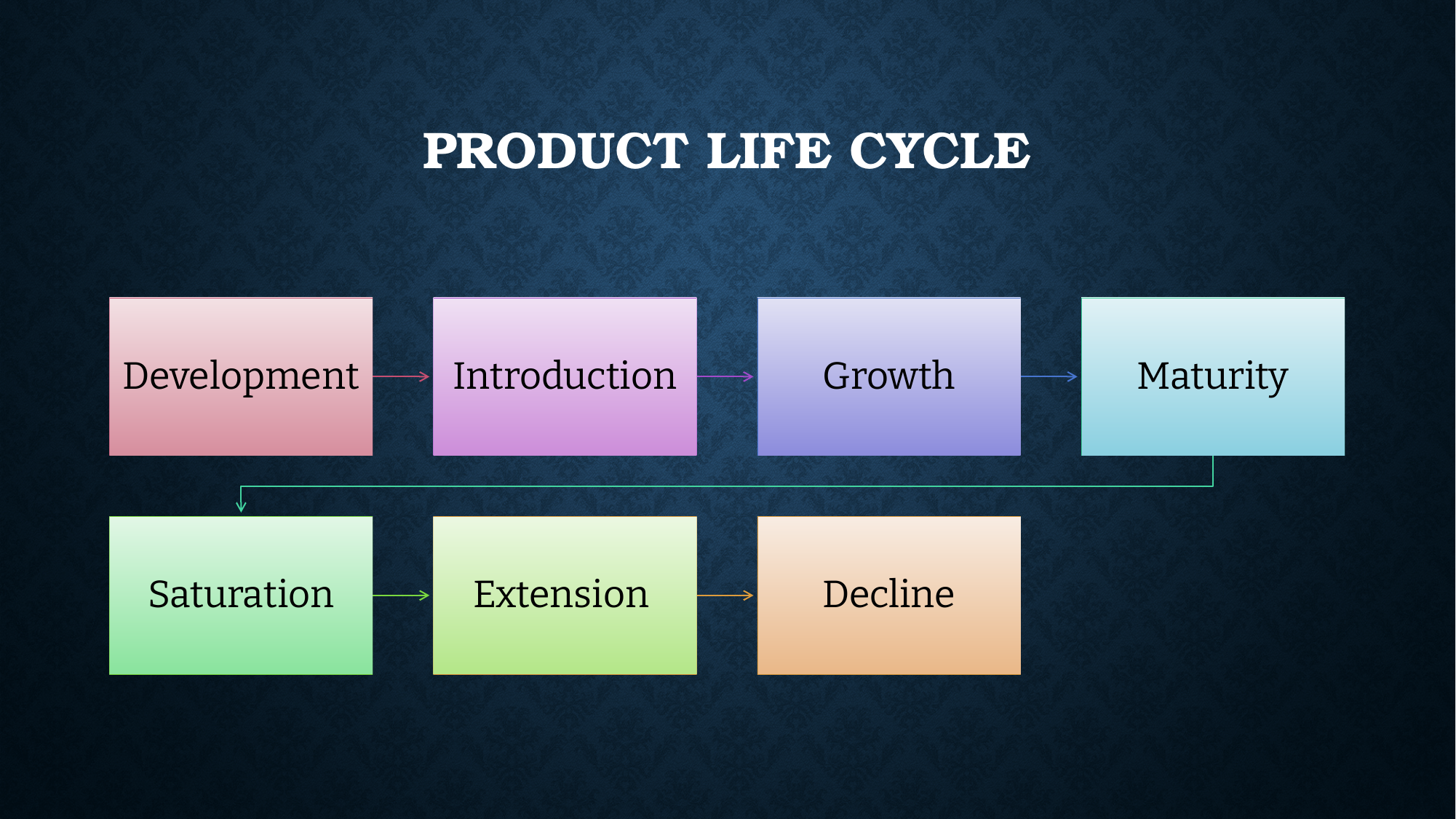

# Product Life Cycle

Development

Introduction

Growth

Maturity

Saturation

Extension
Decline